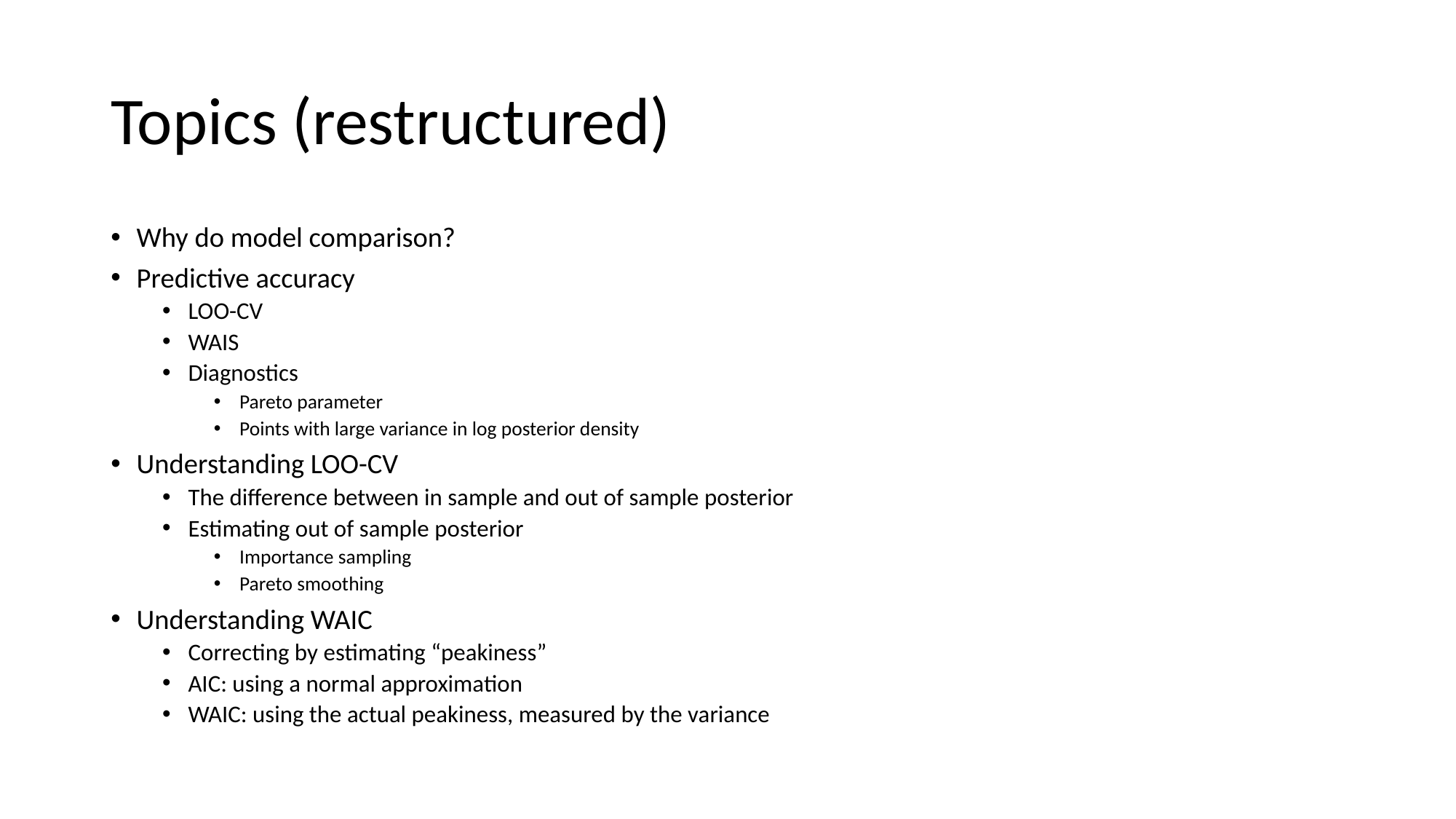

# Topics (restructured)
Why do model comparison?
Predictive accuracy
LOO-CV
WAIS
Diagnostics
Pareto parameter
Points with large variance in log posterior density
Understanding LOO-CV
The difference between in sample and out of sample posterior
Estimating out of sample posterior
Importance sampling
Pareto smoothing
Understanding WAIC
Correcting by estimating “peakiness”
AIC: using a normal approximation
WAIC: using the actual peakiness, measured by the variance